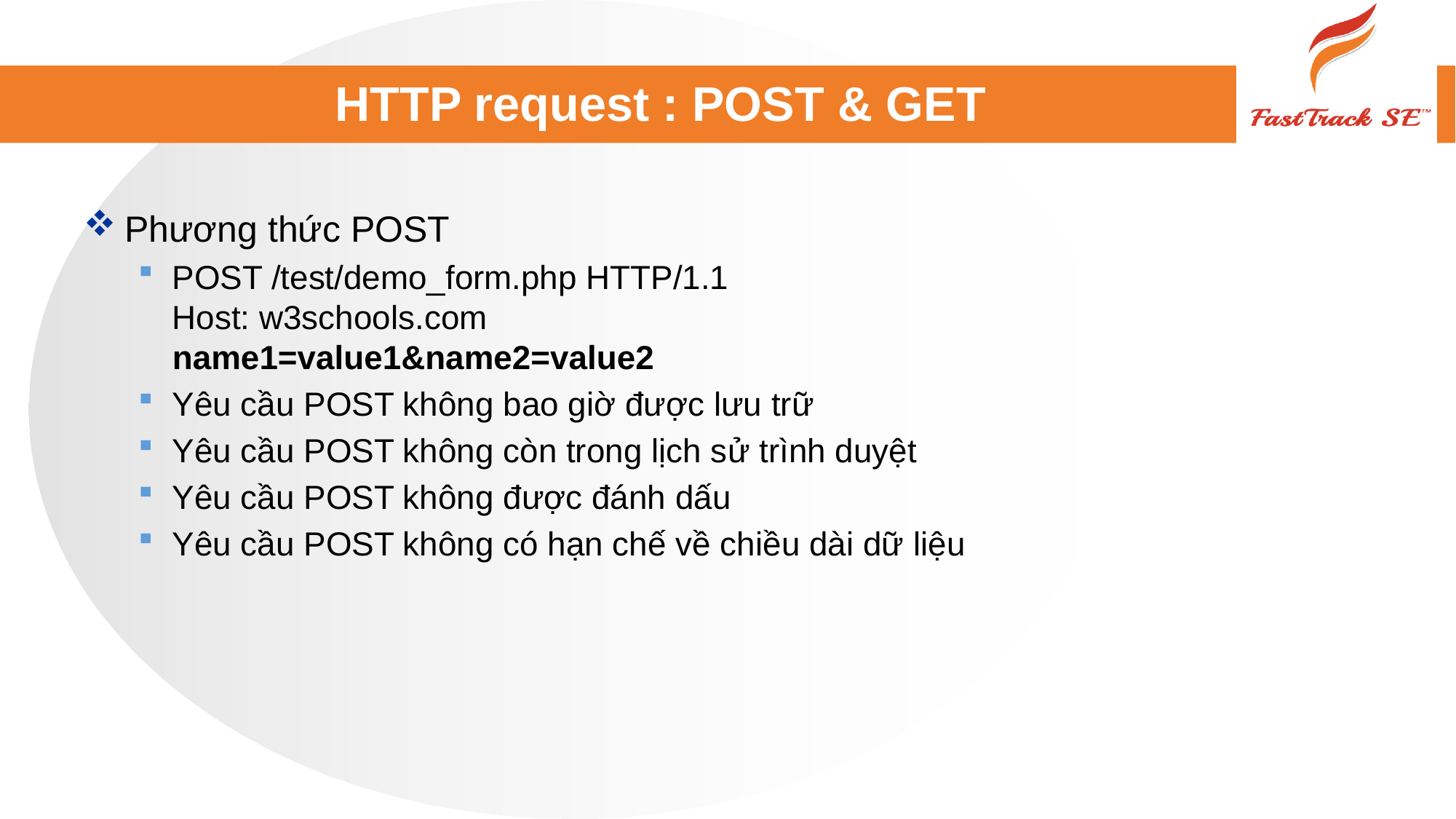

# HTTP request : POST & GET
Phương thức POST
POST /test/demo_form.php HTTP/1.1
Host: w3schools.com
name1=value1&name2=value2
Yêu cầu POST không bao giờ được lưu trữ
Yêu cầu POST không còn trong lịch sử trình duyệt
Yêu cầu POST không được đánh dấu
Yêu cầu POST không có hạn chế về chiều dài dữ liệu